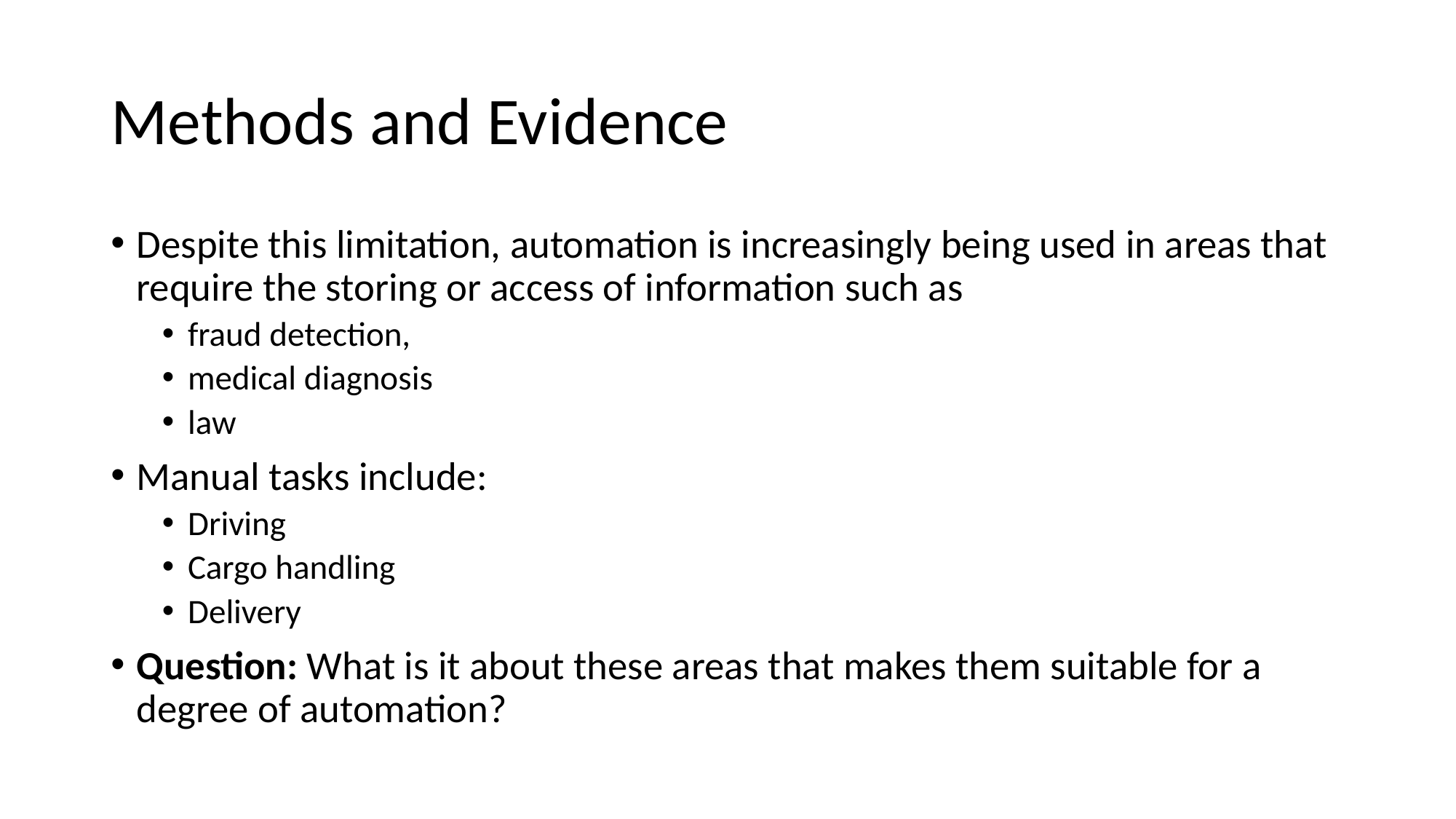

# Methods and Evidence
Despite this limitation, automation is increasingly being used in areas that require the storing or access of information such as
fraud detection,
medical diagnosis
law
Manual tasks include:
Driving
Cargo handling
Delivery
Question: What is it about these areas that makes them suitable for a degree of automation?